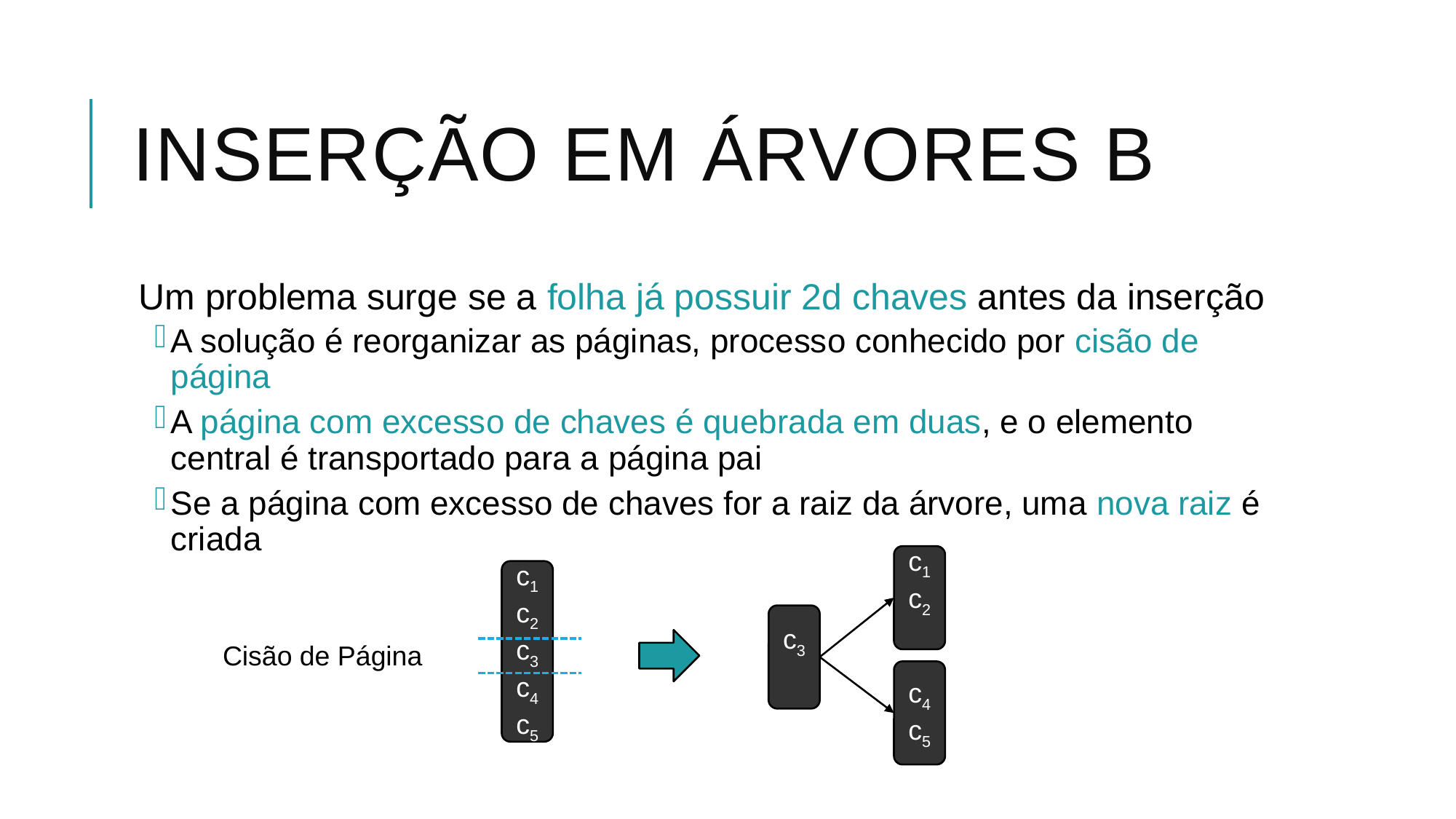

# Inserção em Árvores B
Um problema surge se a folha já possuir 2d chaves antes da inserção
A solução é reorganizar as páginas, processo conhecido por cisão de página
A página com excesso de chaves é quebrada em duas, e o elemento central é transportado para a página pai
Se a página com excesso de chaves for a raiz da árvore, uma nova raiz é criada

c1
c2

c3

c4
c5
c1
c2
c3
c4
c5

Cisão de Página